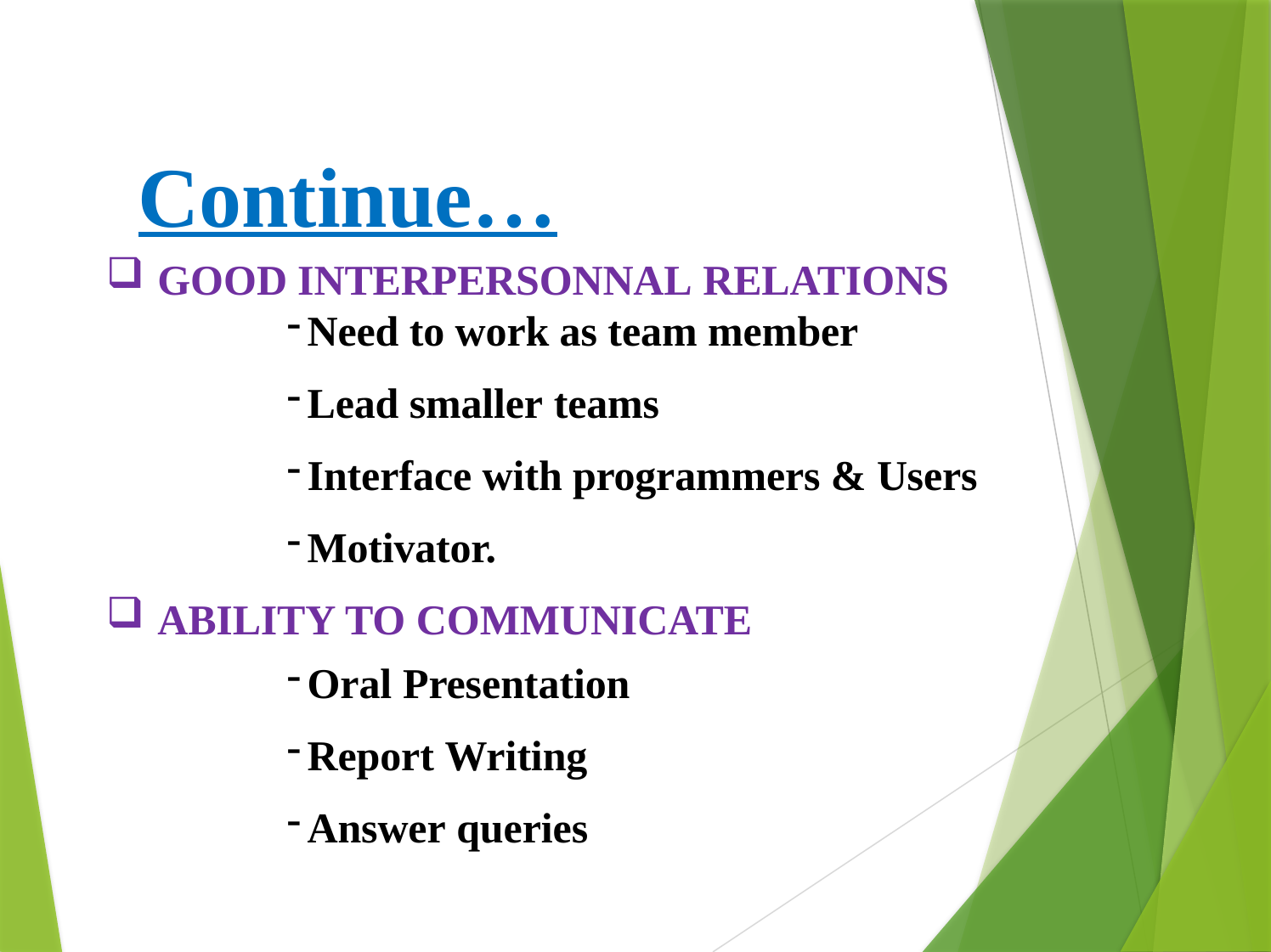

Continue…
GOOD INTERPERSONNAL RELATIONS
Need to work as team member
Lead smaller teams
Interface with programmers & Users
Motivator.
ABILITY TO COMMUNICATE
Oral Presentation
Report Writing
Answer queries